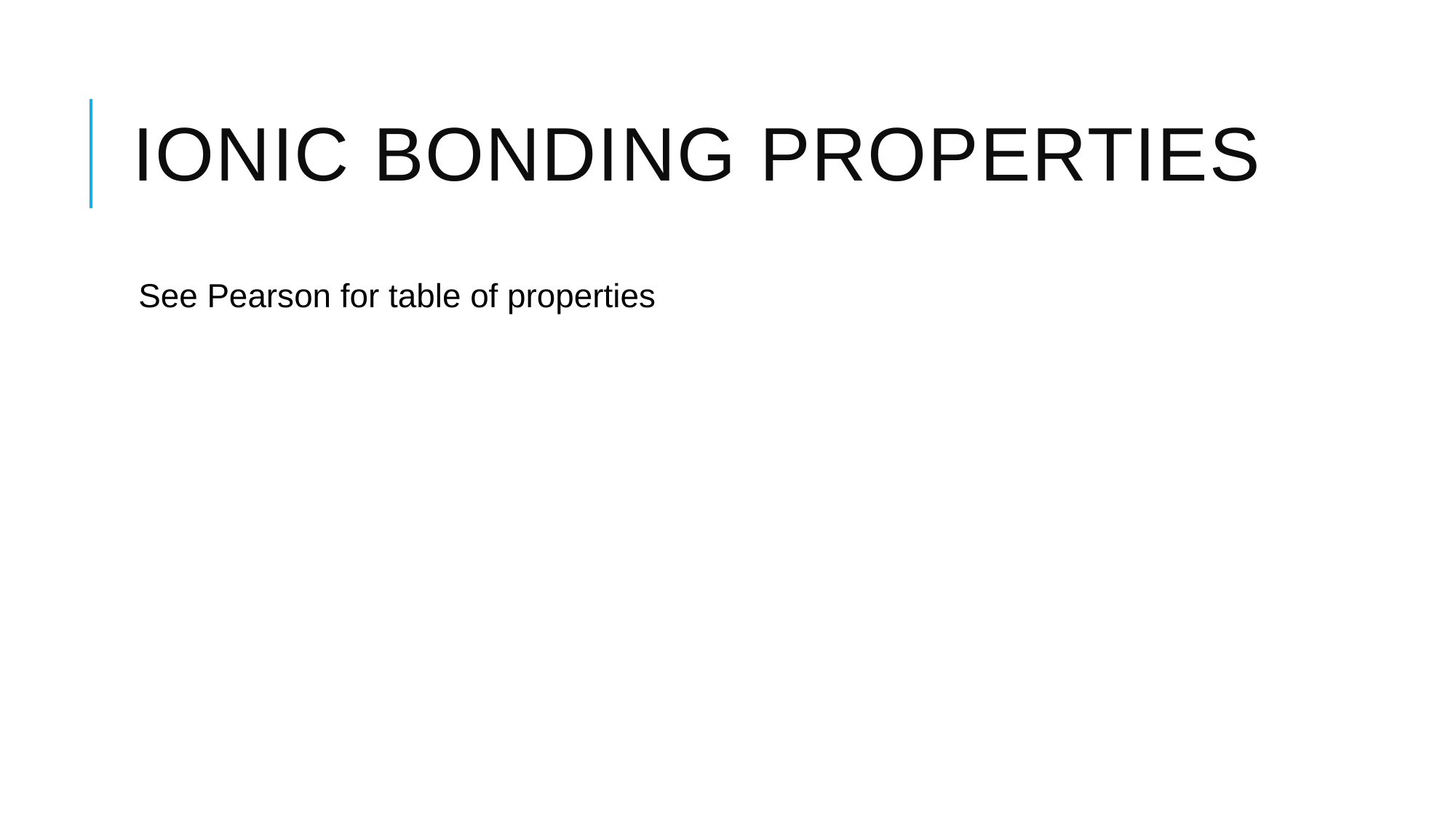

# Ionic bonding properties
See Pearson for table of properties